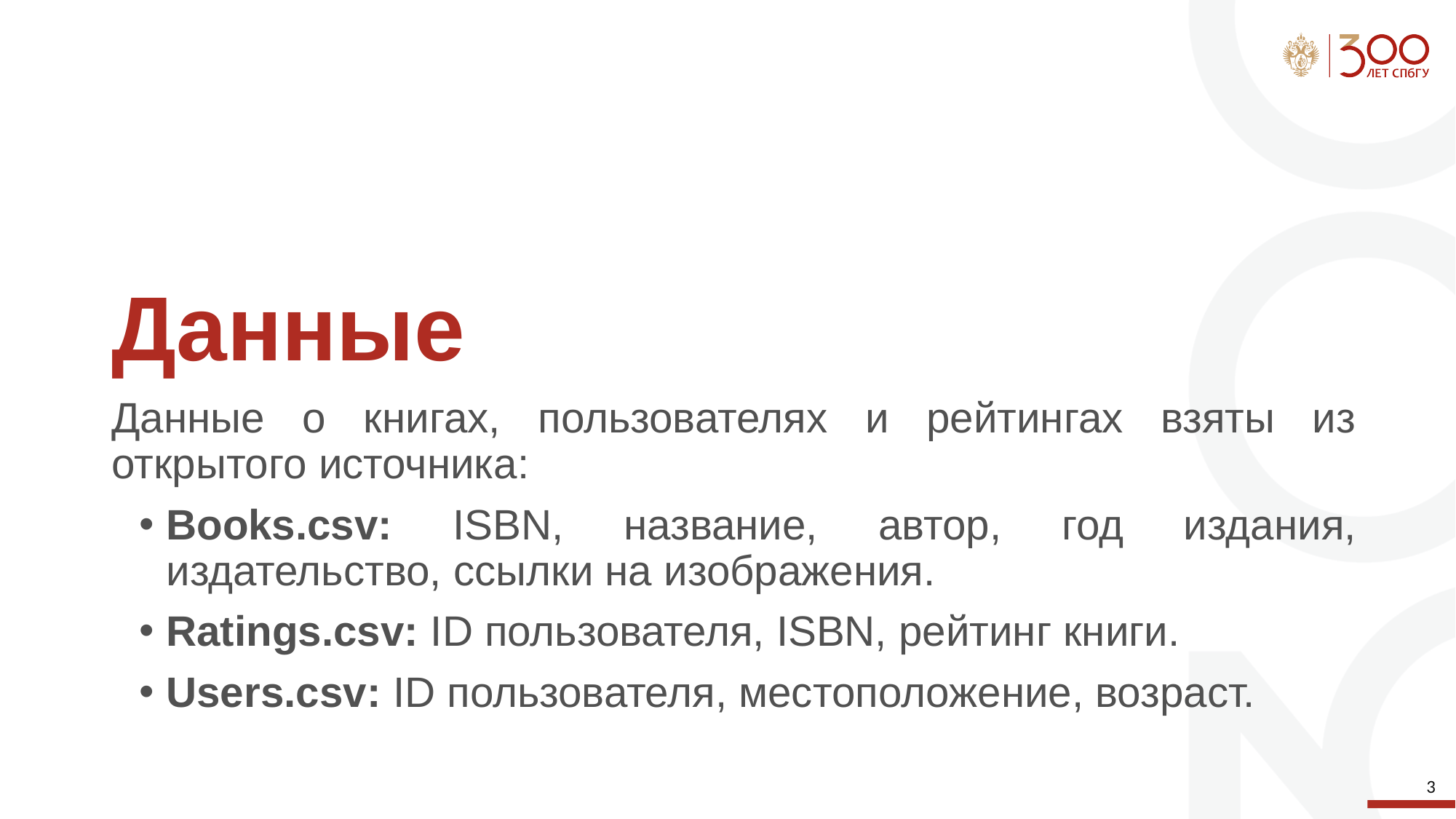

# Данные
Данные о книгах, пользователях и рейтингах взяты из открытого источника:
Books.csv: ISBN, название, автор, год издания, издательство, ссылки на изображения.
Ratings.csv: ID пользователя, ISBN, рейтинг книги.
Users.csv: ID пользователя, местоположение, возраст.

3